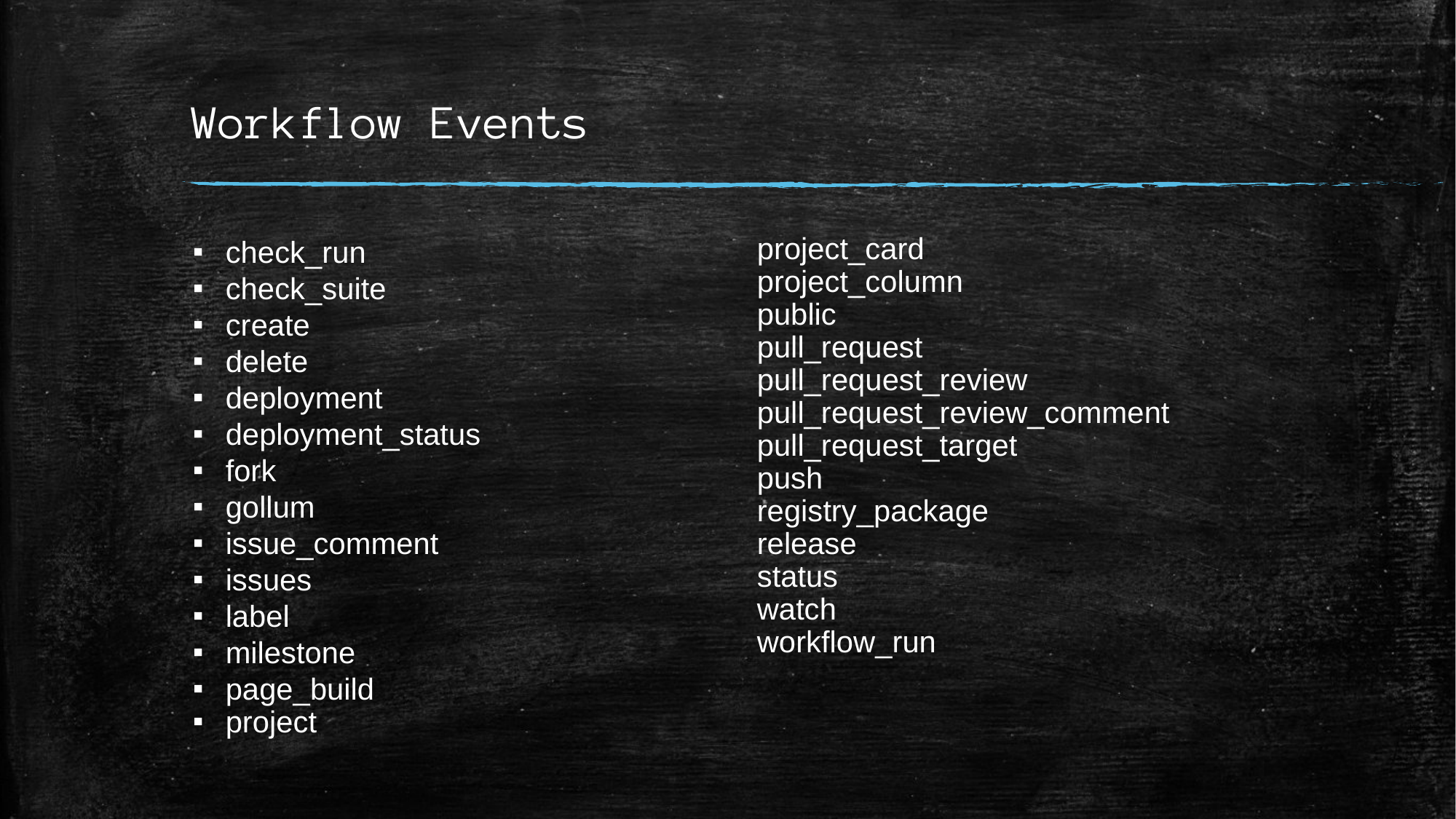

# Workflow Events
check_run
check_suite
create
delete
deployment
deployment_status
fork
gollum
issue_comment
issues
label
milestone
page_build
project
project_card
project_column
public
pull_request
pull_request_review
pull_request_review_comment
pull_request_target
push
registry_package
release
status
watch
workflow_run